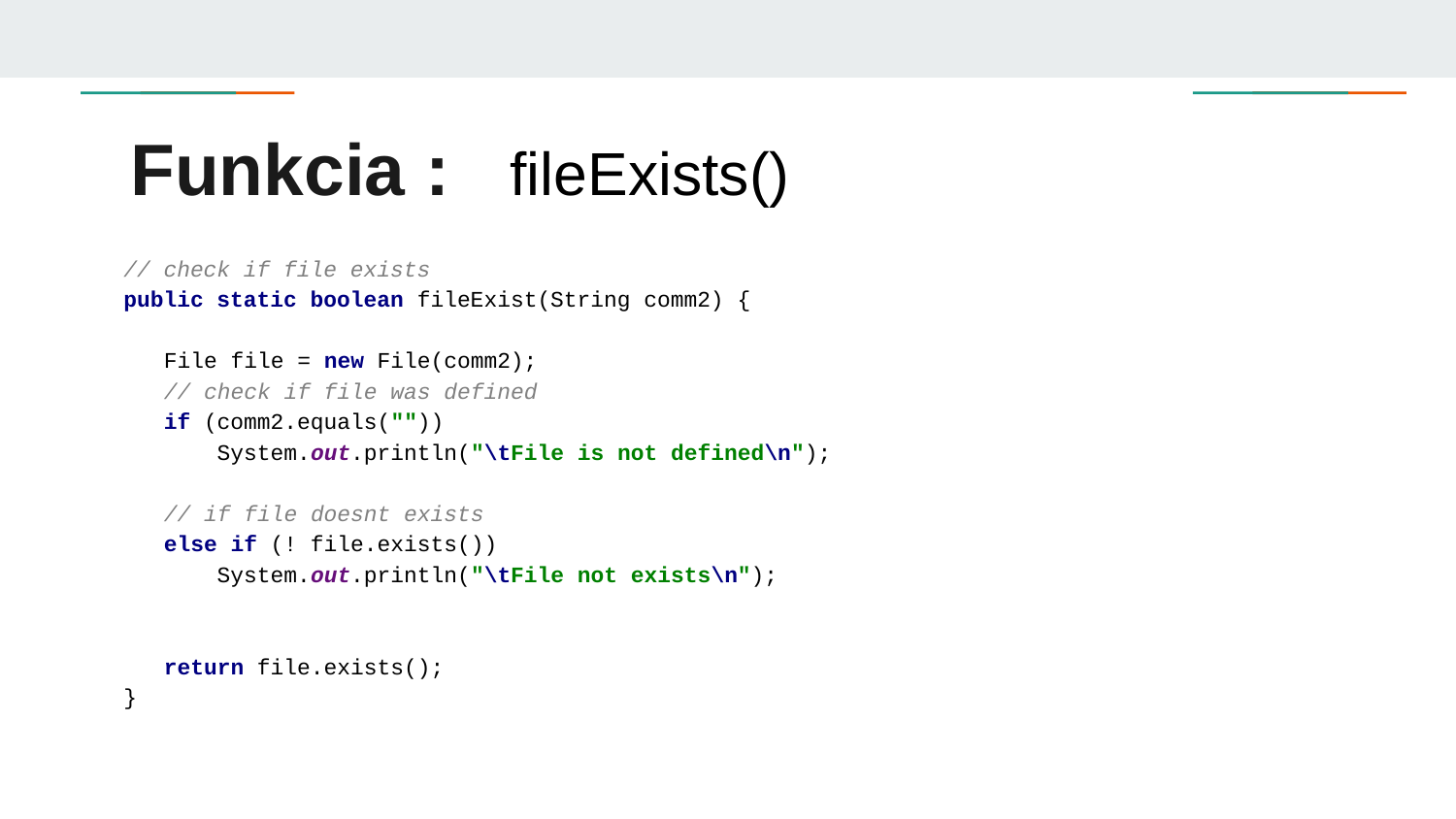

# Funkcia :   fileExists()
// check if file exists
public static boolean fileExist(String comm2) {

   File file = new File(comm2);
   // check if file was defined
   if (comm2.equals(""))
       System.out.println("\tFile is not defined\n");

   // if file doesnt exists
   else if (! file.exists())
       System.out.println("\tFile not exists\n");

   return file.exists();
}